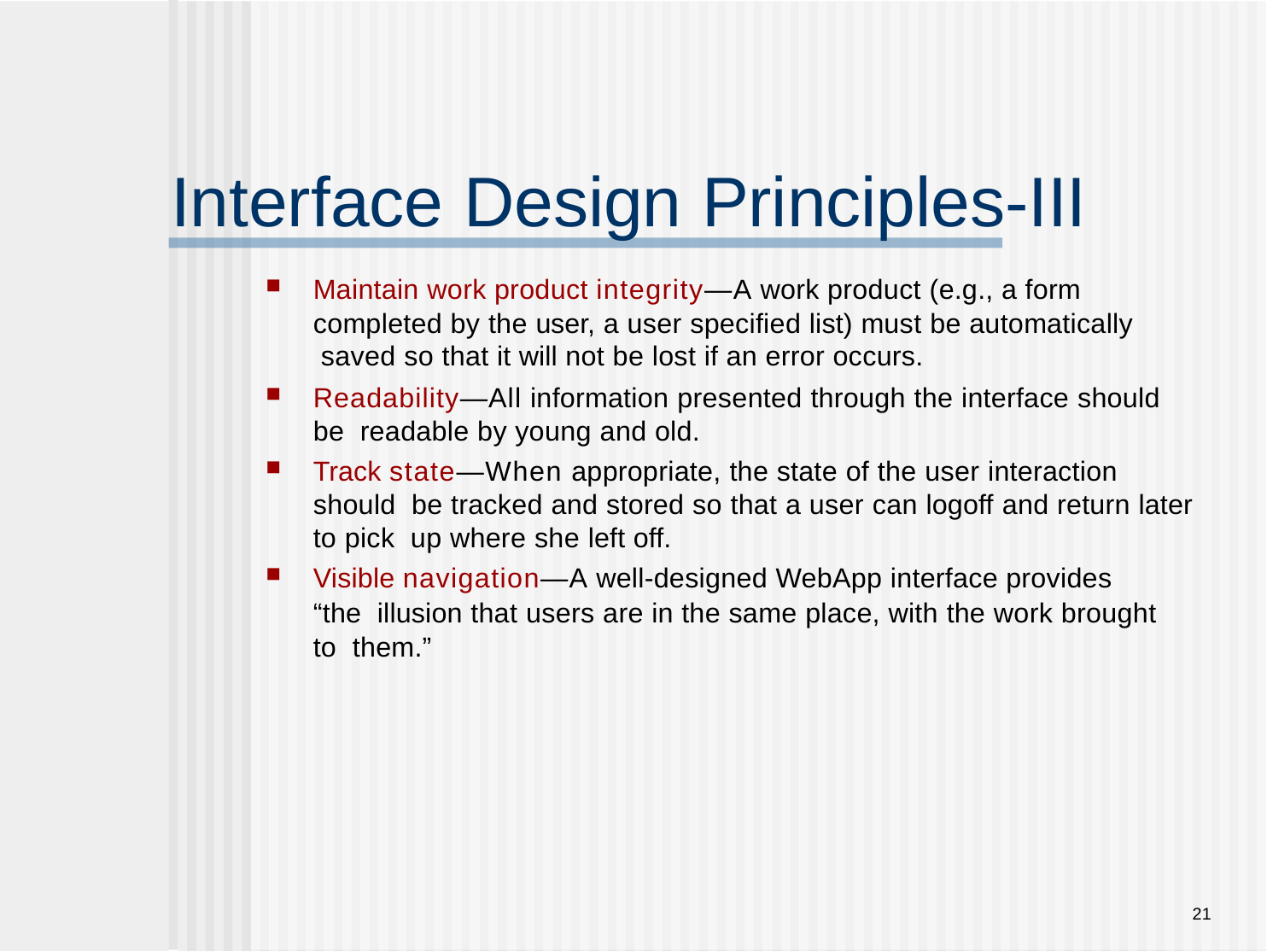

# Interface Design Principles-III
Maintain work product integrity—A work product (e.g., a form  completed by the user, a user specified list) must be automatically  saved so that it will not be lost if an error occurs.
Readability—All information presented through the interface should be  readable by young and old.
Track state—When appropriate, the state of the user interaction should  be tracked and stored so that a user can logoff and return later to pick  up where she left off.
Visible navigation—A well-designed WebApp interface provides “the  illusion that users are in the same place, with the work brought to  them.”
21